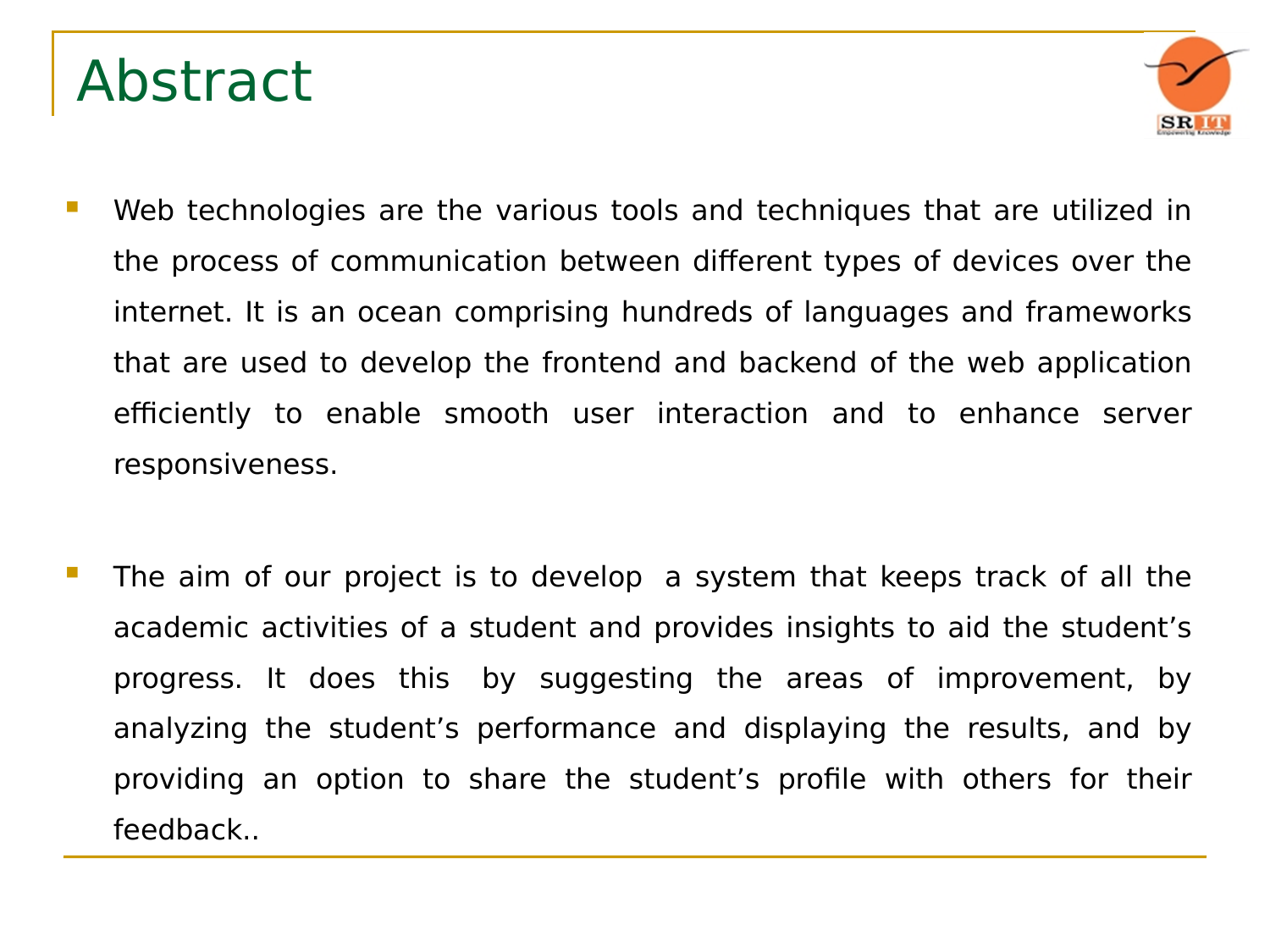

# Abstract
Web technologies are the various tools and techniques that are utilized in the process of communication between different types of devices over the internet. It is an ocean comprising hundreds of languages and frameworks that are used to develop the frontend and backend of the web application efficiently to enable smooth user interaction and to enhance server responsiveness.

The aim of our project is to develop  a system that keeps track of all the academic activities of a student and provides insights to aid the student’s progress. It does this  by suggesting the areas of improvement, by analyzing the student’s performance and displaying the results, and by providing an option to share the student’s profile with others for their feedback..